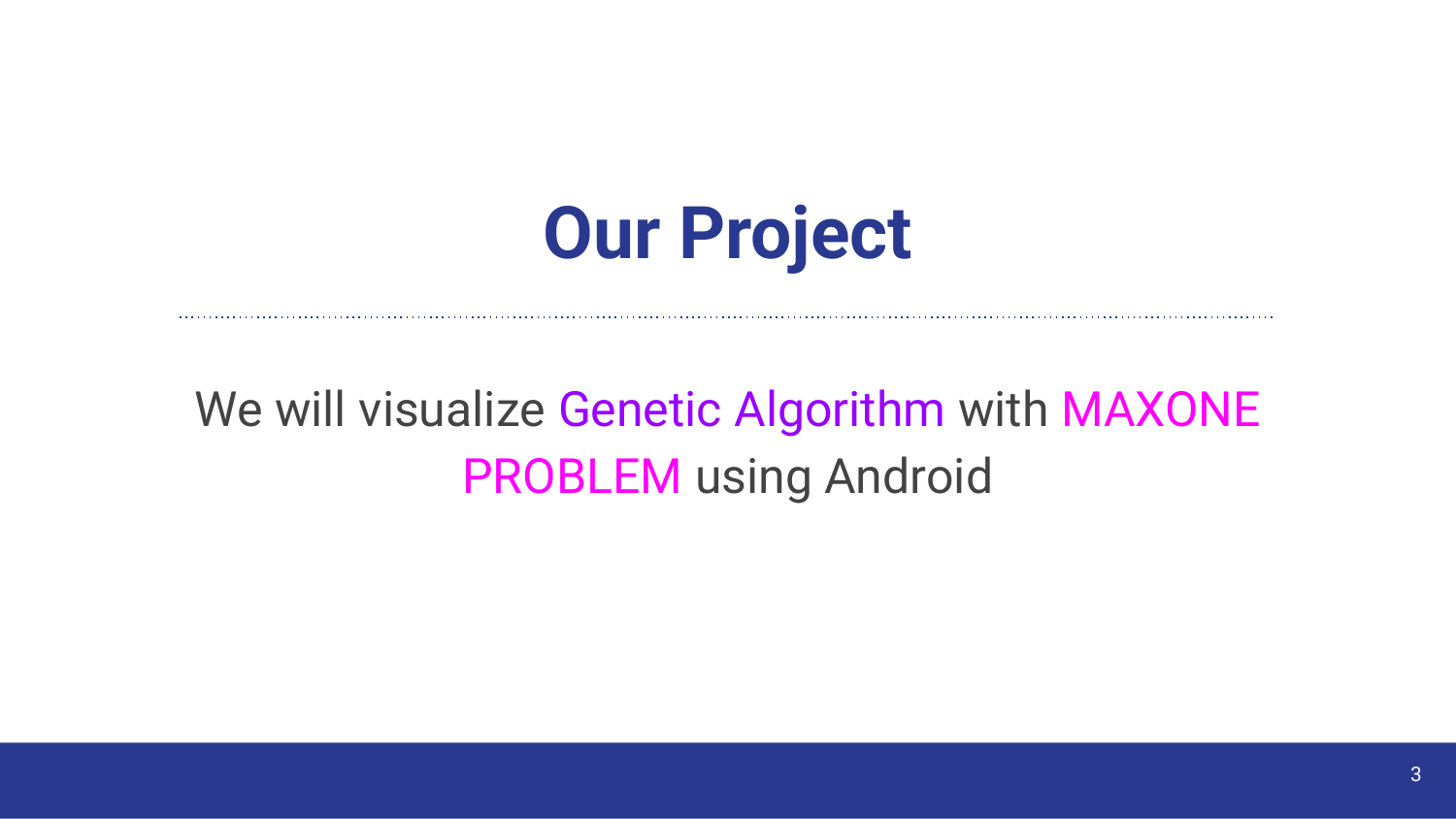

# Our Project
We will visualize Genetic Algorithm with MAXONE PROBLEM using Android
3